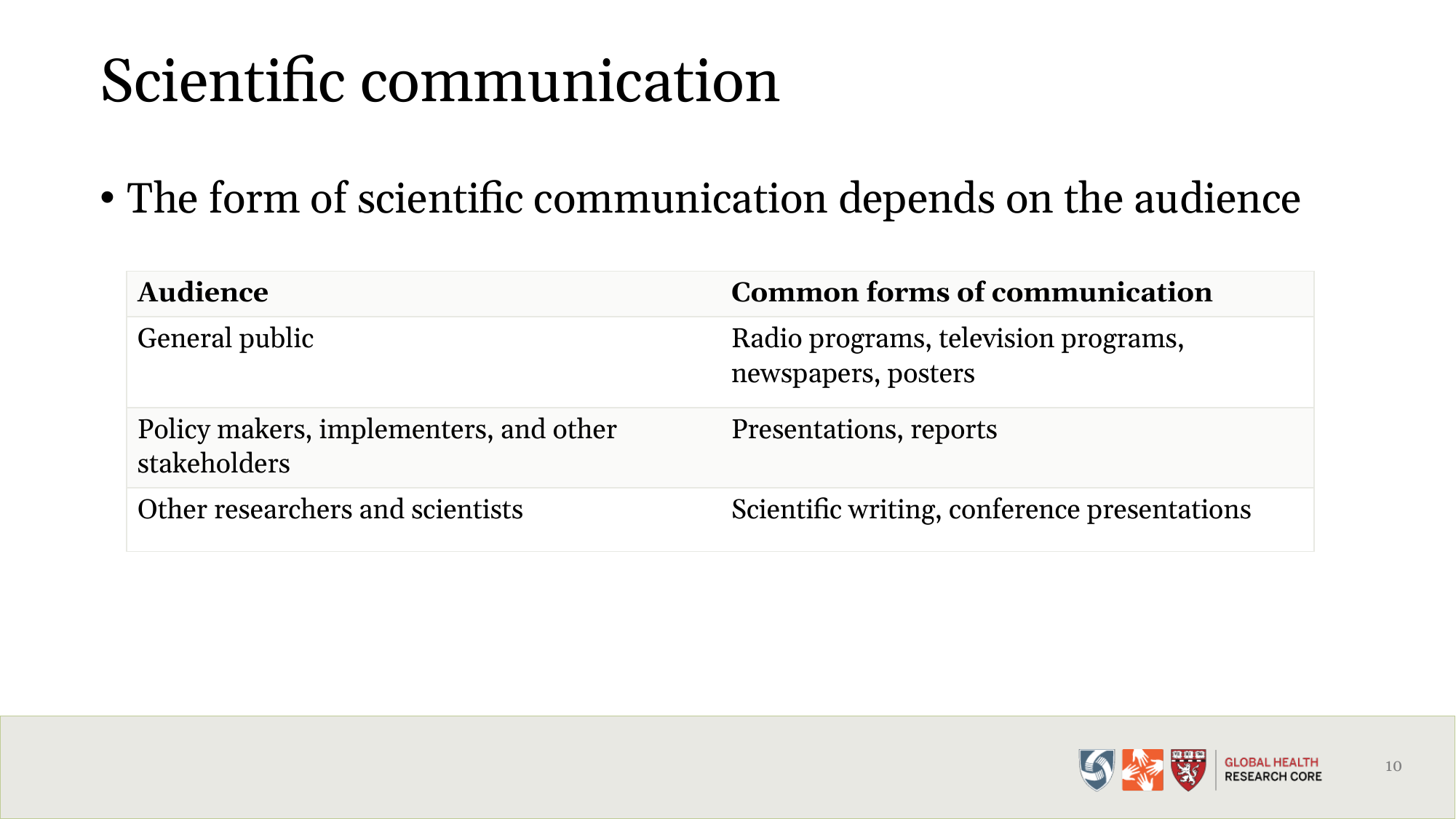

# Scientific communication
The form of scientific communication depends on the audience

| Audience | Common forms of communication |
| --- | --- |
| General public | Radio programs, television programs, newspapers, posters |
| Policy makers, implementers, and other stakeholders | Presentations, reports |
| Other researchers and scientists | Scientific writing, conference presentations |